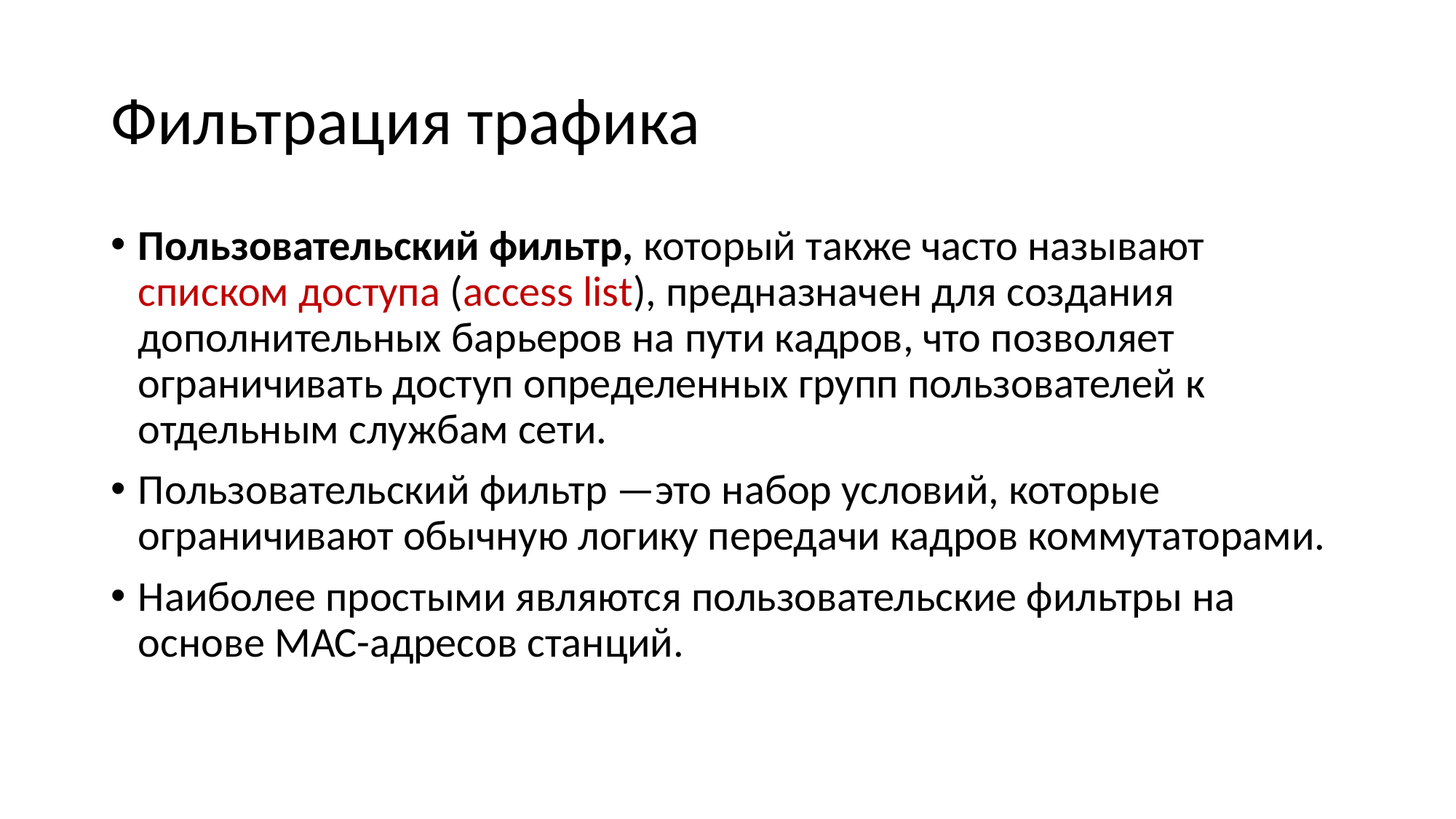

# Фильтрация трафика
Пользовательский фильтр, который также часто называют списком доступа (access list), предназначен для создания дополнительных барьеров на пути кадров, что позволяет ограничивать доступ определенных групп пользователей к отдельным службам сети.
Пользовательский фильтр —это набор условий, которые ограничивают обычную логику передачи кадров коммутаторами.
Наиболее простыми являются пользовательские фильтры на основе МАС-адресов станций.